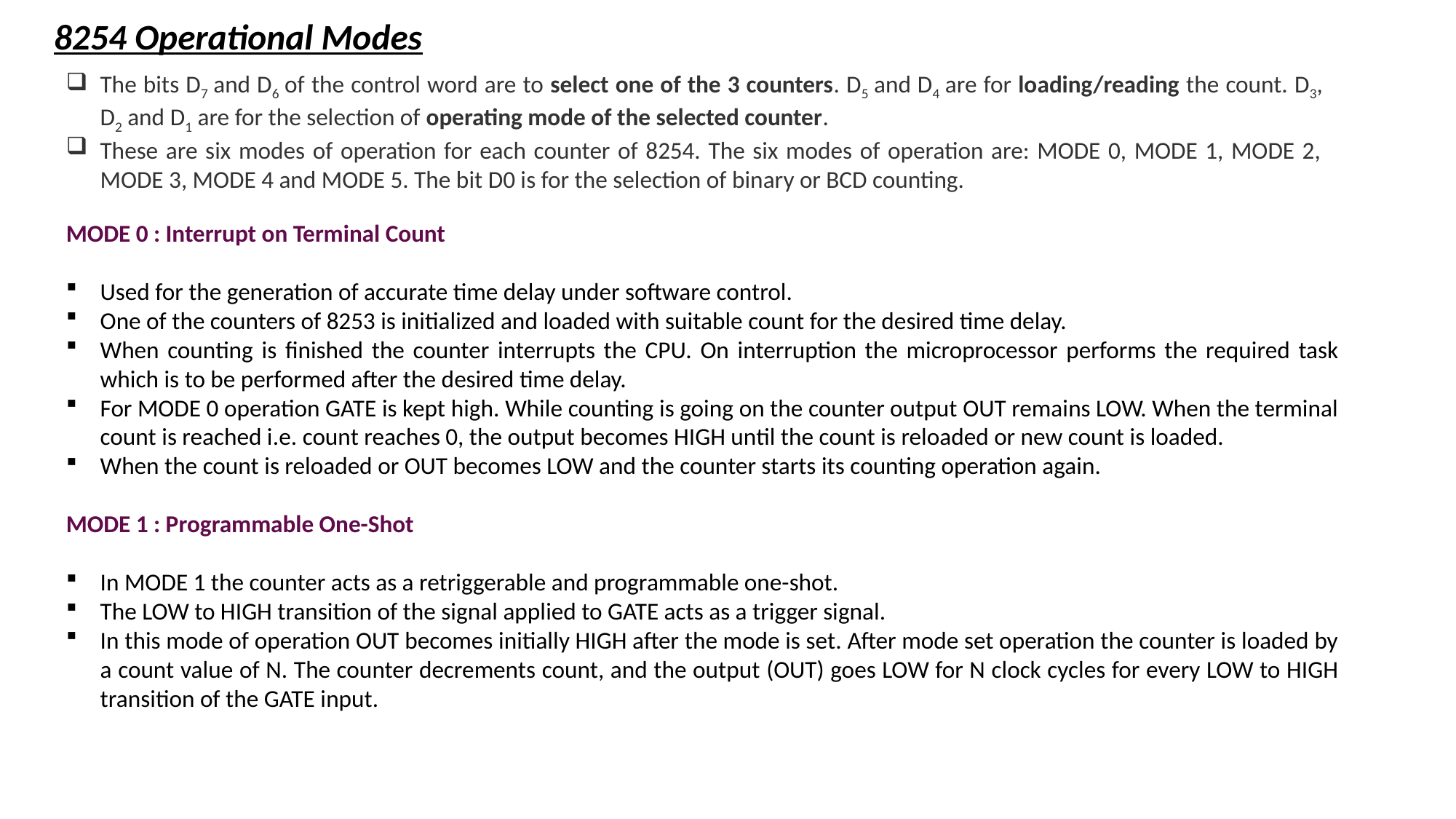

# 8254 Operational Modes
The bits D7 and D6 of the control word are to select one of the 3 counters. D5 and D4 are for loading/reading the count. D3, D2 and D1 are for the selection of operating mode of the selected counter.
These are six modes of operation for each counter of 8254. The six modes of operation are: MODE 0, MODE 1, MODE 2, MODE 3, MODE 4 and MODE 5. The bit D0 is for the selection of binary or BCD counting.
MODE 0 : Interrupt on Terminal Count

Used for the generation of accurate time delay under software control.
One of the counters of 8253 is initialized and loaded with suitable count for the desired time delay.
When counting is finished the counter interrupts the CPU. On interruption the microprocessor performs the required task which is to be performed after the desired time delay.
For MODE 0 operation GATE is kept high. While counting is going on the counter output OUT remains LOW. When the terminal count is reached i.e. count reaches 0, the output becomes HIGH until the count is reloaded or new count is loaded.
When the count is reloaded or OUT becomes LOW and the counter starts its counting operation again.

MODE 1 : Programmable One-Shot

In MODE 1 the counter acts as a retriggerable and programmable one-shot.
The LOW to HIGH transition of the signal applied to GATE acts as a trigger signal.
In this mode of operation OUT becomes initially HIGH after the mode is set. After mode set operation the counter is loaded by a count value of N. The counter decrements count, and the output (OUT) goes LOW for N clock cycles for every LOW to HIGH transition of the GATE input.